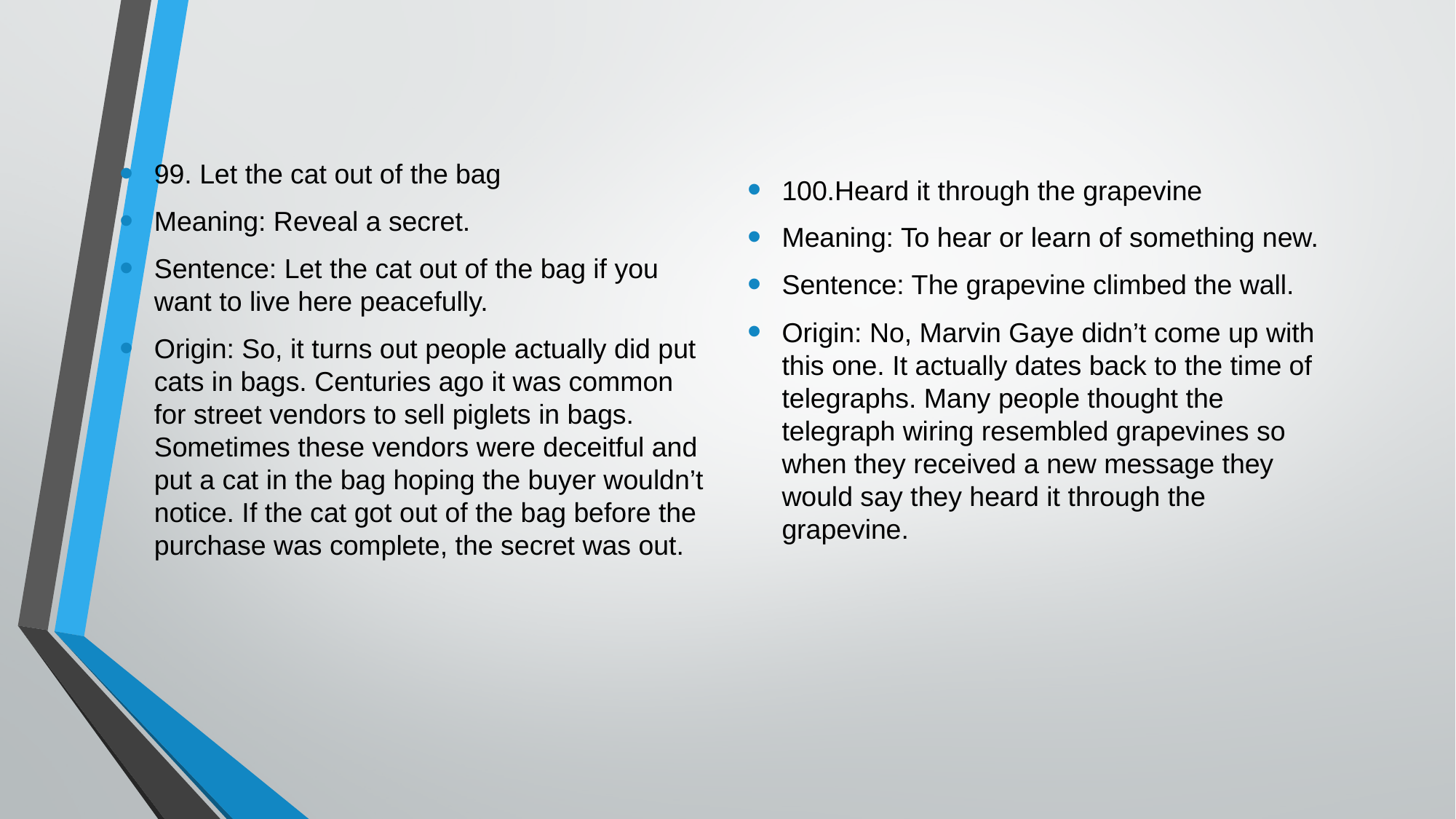

100.Heard it through the grapevine
Meaning: To hear or learn of something new.
Sentence: The grapevine climbed the wall.
Origin: No, Marvin Gaye didn’t come up with this one. It actually dates back to the time of telegraphs. Many people thought the telegraph wiring resembled grapevines so when they received a new message they would say they heard it through the grapevine.

99. Let the cat out of the bag
Meaning: Reveal a secret.
Sentence: Let the cat out of the bag if you want to live here peacefully.
Origin: So, it turns out people actually did put cats in bags. Centuries ago it was common for street vendors to sell piglets in bags. Sometimes these vendors were deceitful and put a cat in the bag hoping the buyer wouldn’t notice. If the cat got out of the bag before the purchase was complete, the secret was out.

#